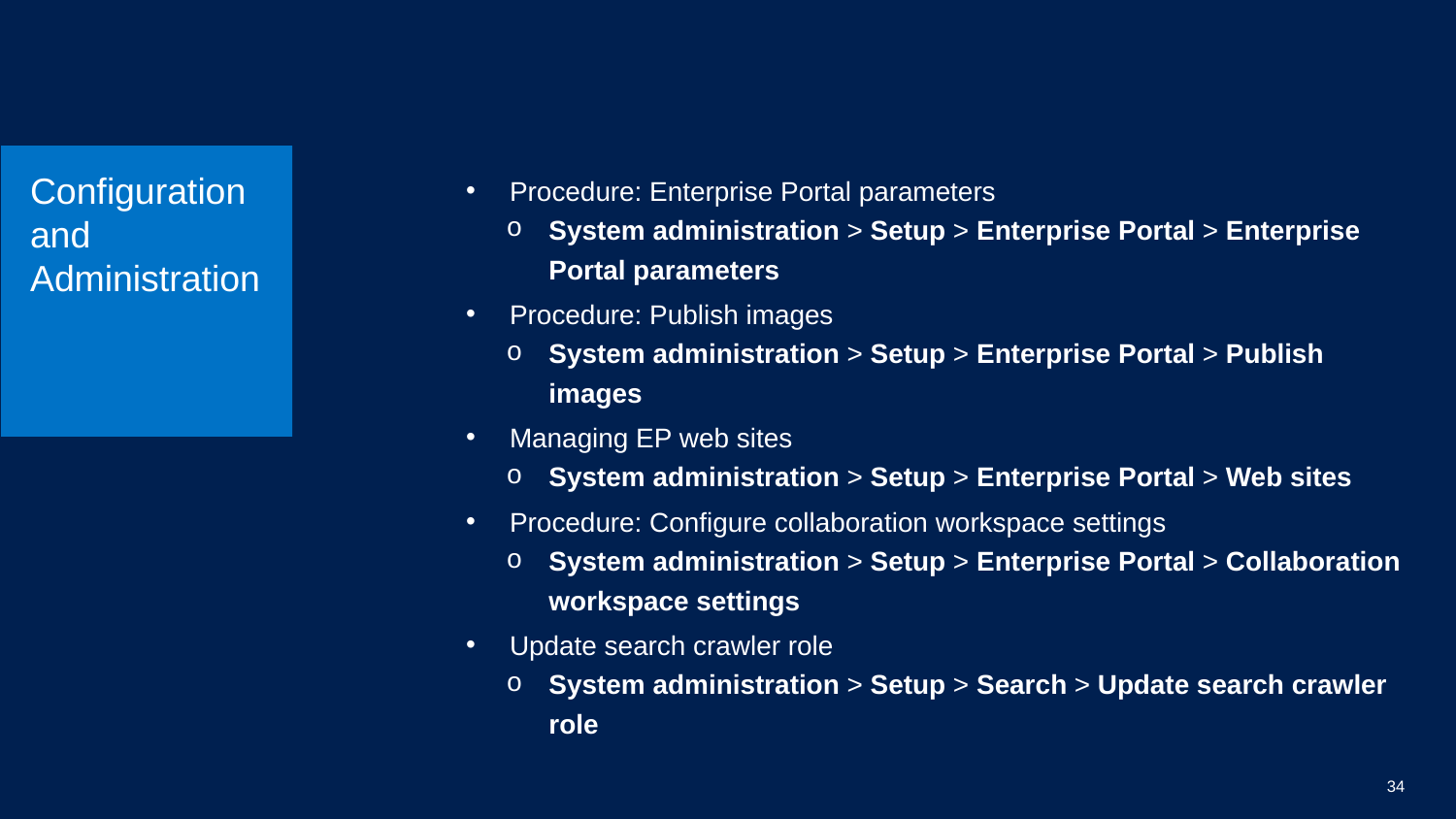

# Configuration and Administration
Procedure: Enterprise Portal parameters
System administration > Setup > Enterprise Portal > Enterprise Portal parameters
Procedure: Publish images
System administration > Setup > Enterprise Portal > Publish images
Managing EP web sites
System administration > Setup > Enterprise Portal > Web sites
Procedure: Configure collaboration workspace settings
System administration > Setup > Enterprise Portal > Collaboration workspace settings
Update search crawler role
System administration > Setup > Search > Update search crawler role
34